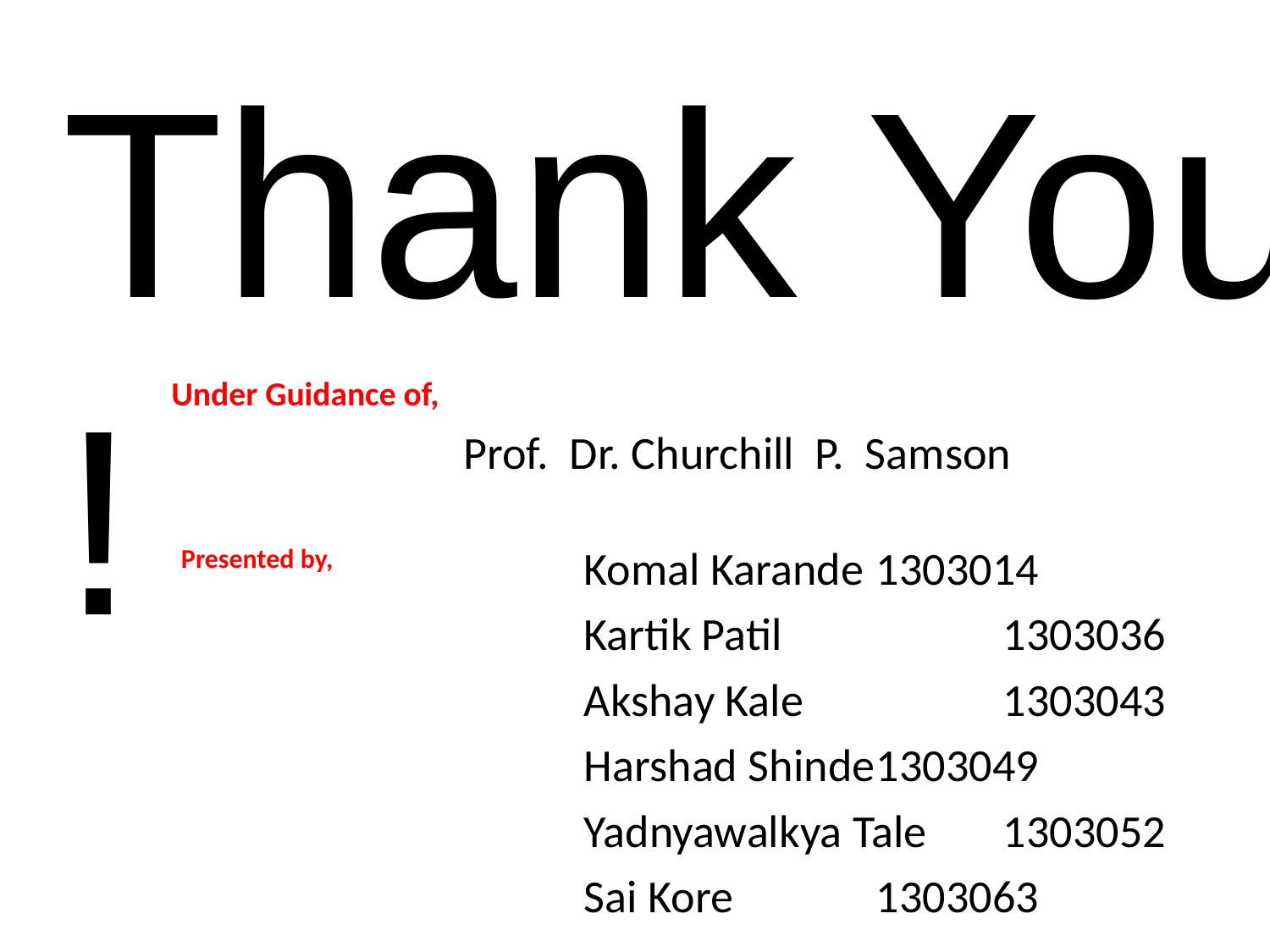

Thank You !
Under Guidance of,
			Prof.  Dr. Churchill  P.  Samson
Komal Karande	1303014
Kartik Patil		1303036
Akshay Kale		1303043
Harshad Shinde	1303049
Yadnyawalkya Tale	1303052
Sai Kore		1303063

Presented by,